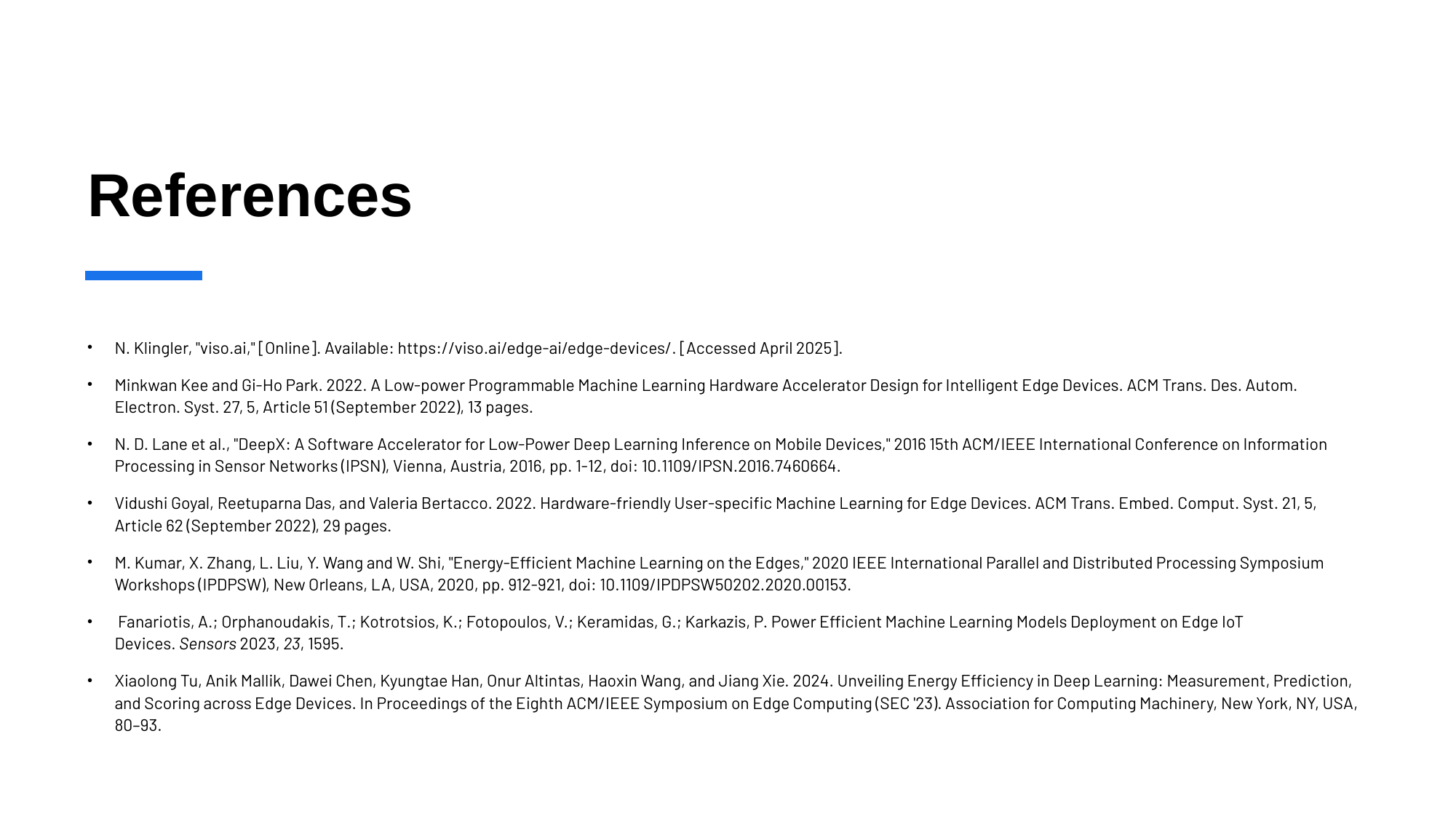

# References
N. Klingler, "viso.ai," [Online]. Available: https://viso.ai/edge-ai/edge-devices/. [Accessed April 2025].
Minkwan Kee and Gi-Ho Park. 2022. A Low-power Programmable Machine Learning Hardware Accelerator Design for Intelligent Edge Devices. ACM Trans. Des. Autom. Electron. Syst. 27, 5, Article 51 (September 2022), 13 pages.
N. D. Lane et al., "DeepX: A Software Accelerator for Low-Power Deep Learning Inference on Mobile Devices," 2016 15th ACM/IEEE International Conference on Information Processing in Sensor Networks (IPSN), Vienna, Austria, 2016, pp. 1-12, doi: 10.1109/IPSN.2016.7460664.
Vidushi Goyal, Reetuparna Das, and Valeria Bertacco. 2022. Hardware-friendly User-specific Machine Learning for Edge Devices. ACM Trans. Embed. Comput. Syst. 21, 5, Article 62 (September 2022), 29 pages.
M. Kumar, X. Zhang, L. Liu, Y. Wang and W. Shi, "Energy-Efficient Machine Learning on the Edges," 2020 IEEE International Parallel and Distributed Processing Symposium Workshops (IPDPSW), New Orleans, LA, USA, 2020, pp. 912-921, doi: 10.1109/IPDPSW50202.2020.00153.
 Fanariotis, A.; Orphanoudakis, T.; Kotrotsios, K.; Fotopoulos, V.; Keramidas, G.; Karkazis, P. Power Efficient Machine Learning Models Deployment on Edge IoT Devices. Sensors 2023, 23, 1595.
Xiaolong Tu, Anik Mallik, Dawei Chen, Kyungtae Han, Onur Altintas, Haoxin Wang, and Jiang Xie. 2024. Unveiling Energy Efficiency in Deep Learning: Measurement, Prediction, and Scoring across Edge Devices. In Proceedings of the Eighth ACM/IEEE Symposium on Edge Computing (SEC '23). Association for Computing Machinery, New York, NY, USA, 80–93.